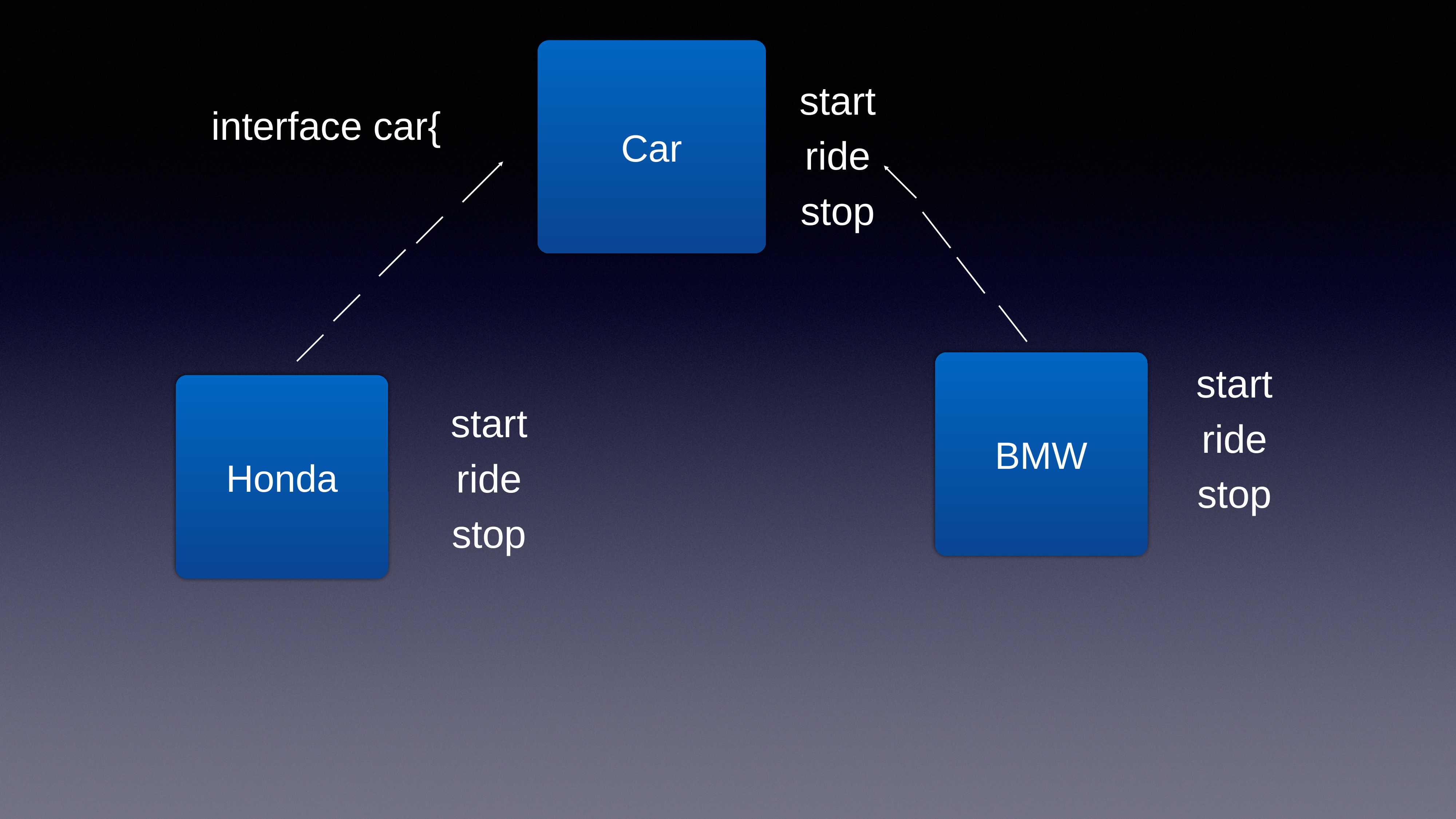

Car
start
interface car{
ride

stop

BMW
start
Honda
start
ride
ride
stop
stop